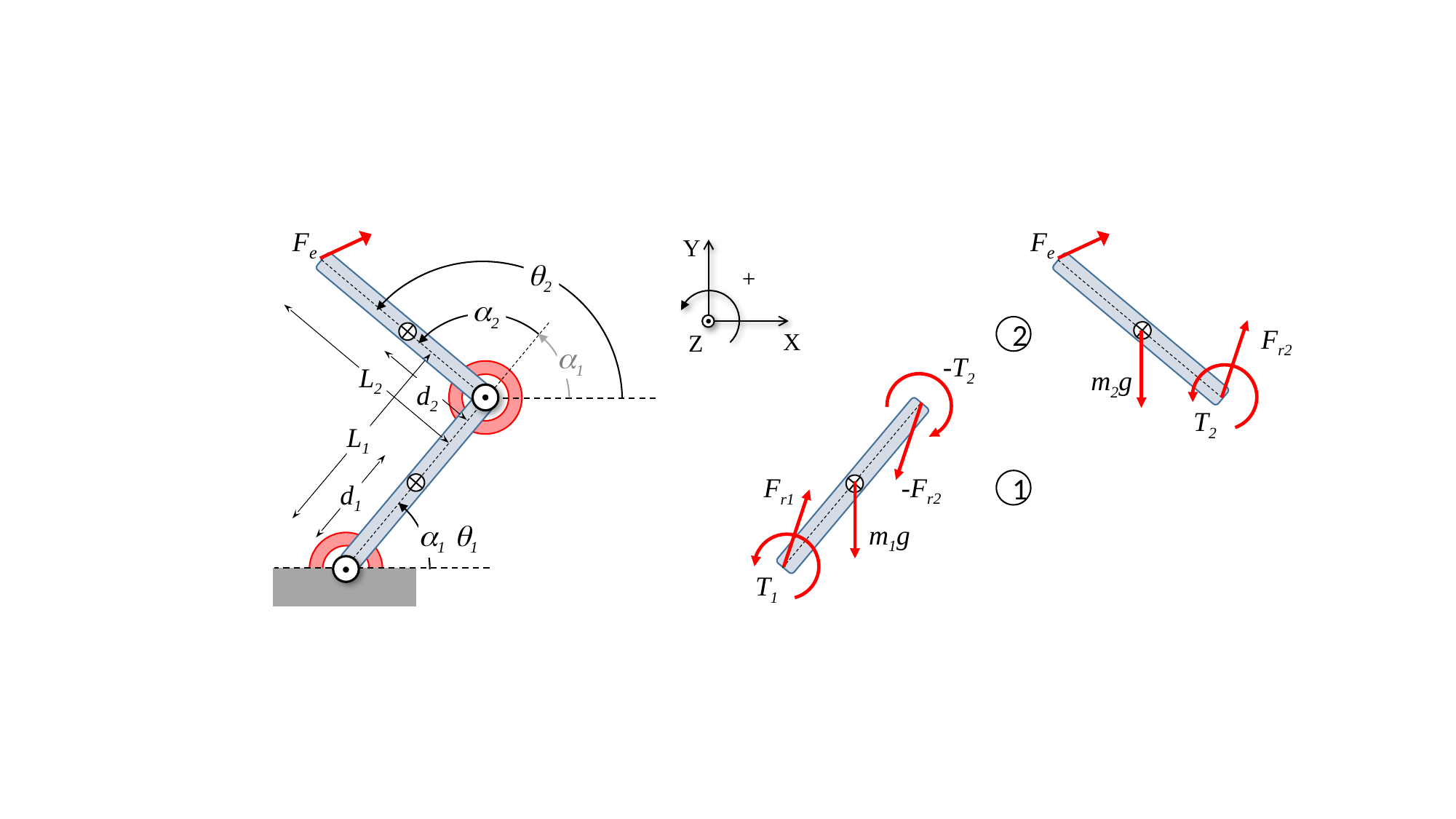

Fe
Fe

Y
+

X
Z
θ2

α2

Fr2
2

α1
-T2
m2g
L2

d2

T2
L1
-Fr2
Fr1
1

d1

m1g
α1 θ1

T1